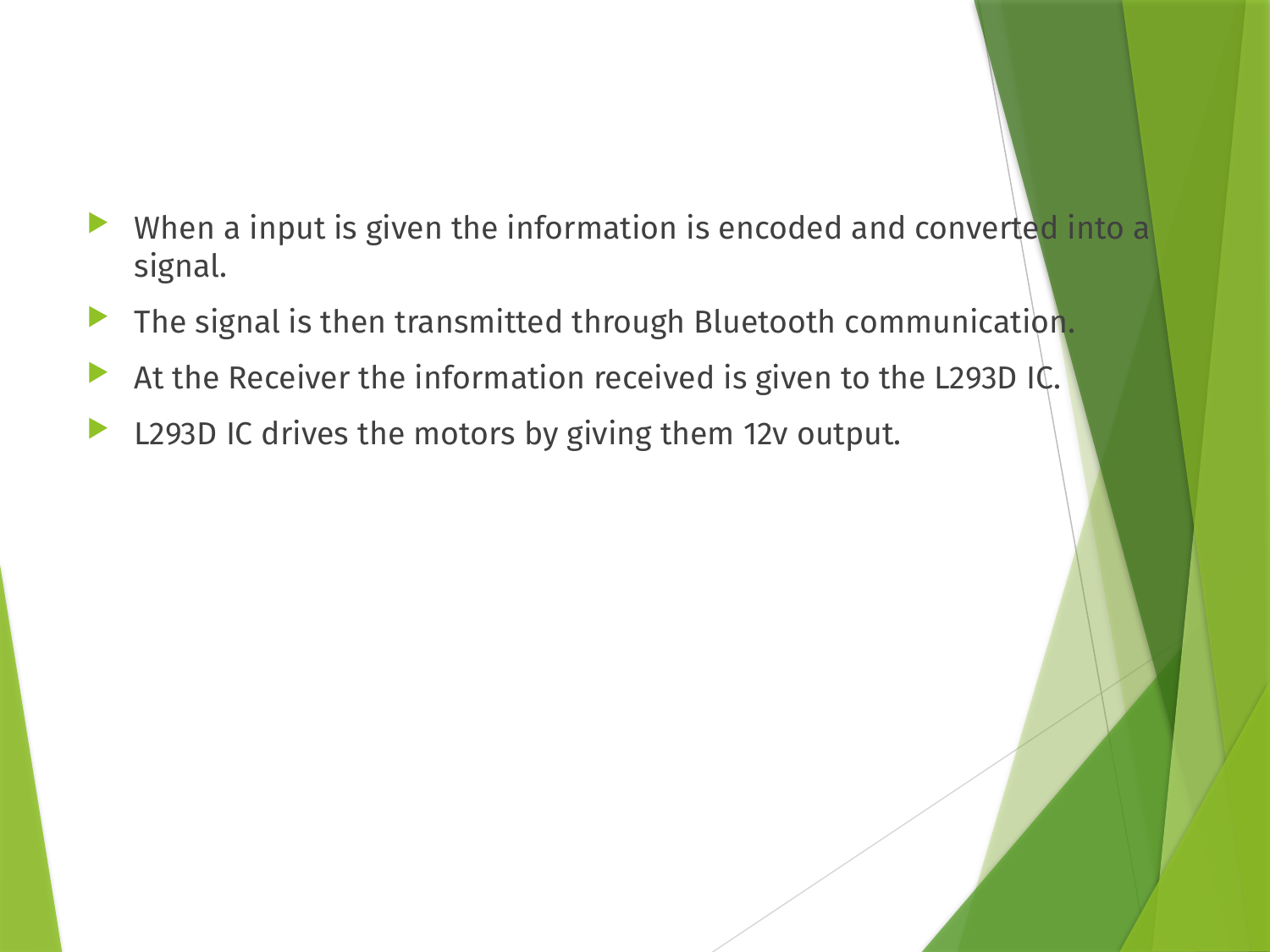

When a input is given the information is encoded and converted into a signal.
The signal is then transmitted through Bluetooth communication.
At the Receiver the information received is given to the L293D IC.
L293D IC drives the motors by giving them 12v output.